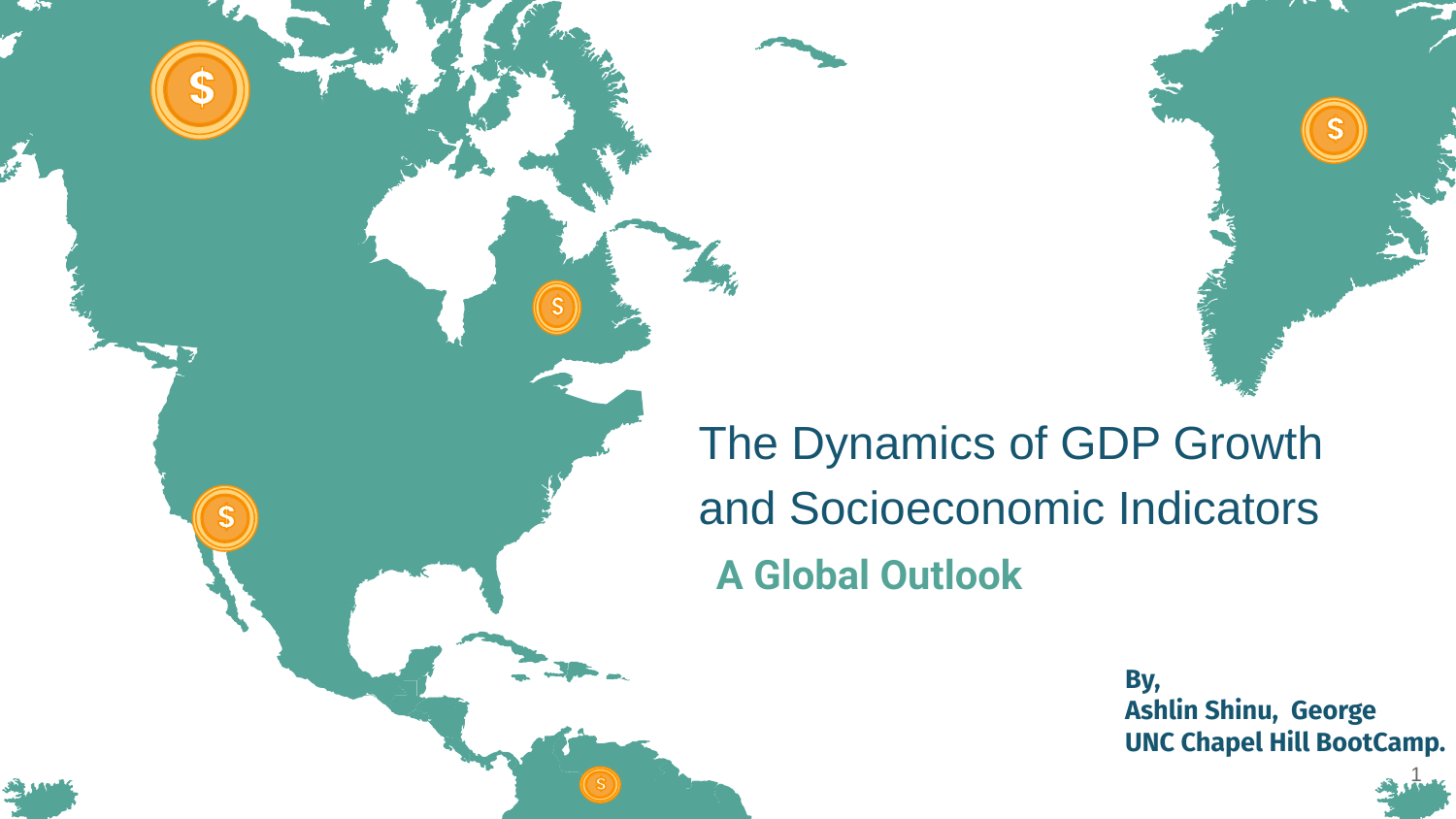

The Dynamics of GDP Growth and Socioeconomic Indicators

A Global Outlook

By,
Ashlin Shinu,  George
UNC Chapel Hill BootCamp.

1